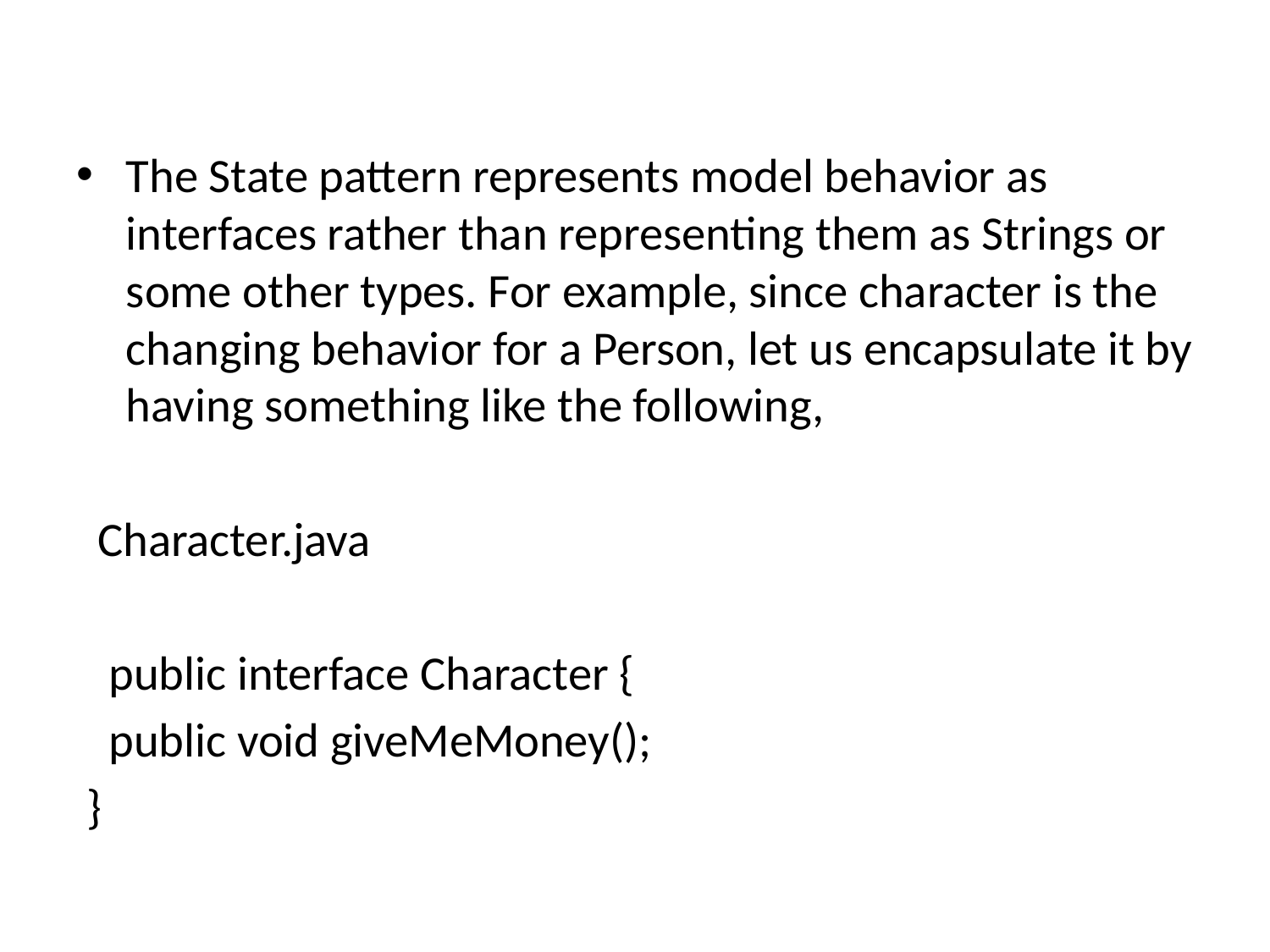

The State pattern represents model behavior as interfaces rather than representing them as Strings or some other types. For example, since character is the changing behavior for a Person, let us encapsulate it by having something like the following,

  Character.java

   public interface Character {
   public void giveMeMoney();
 }